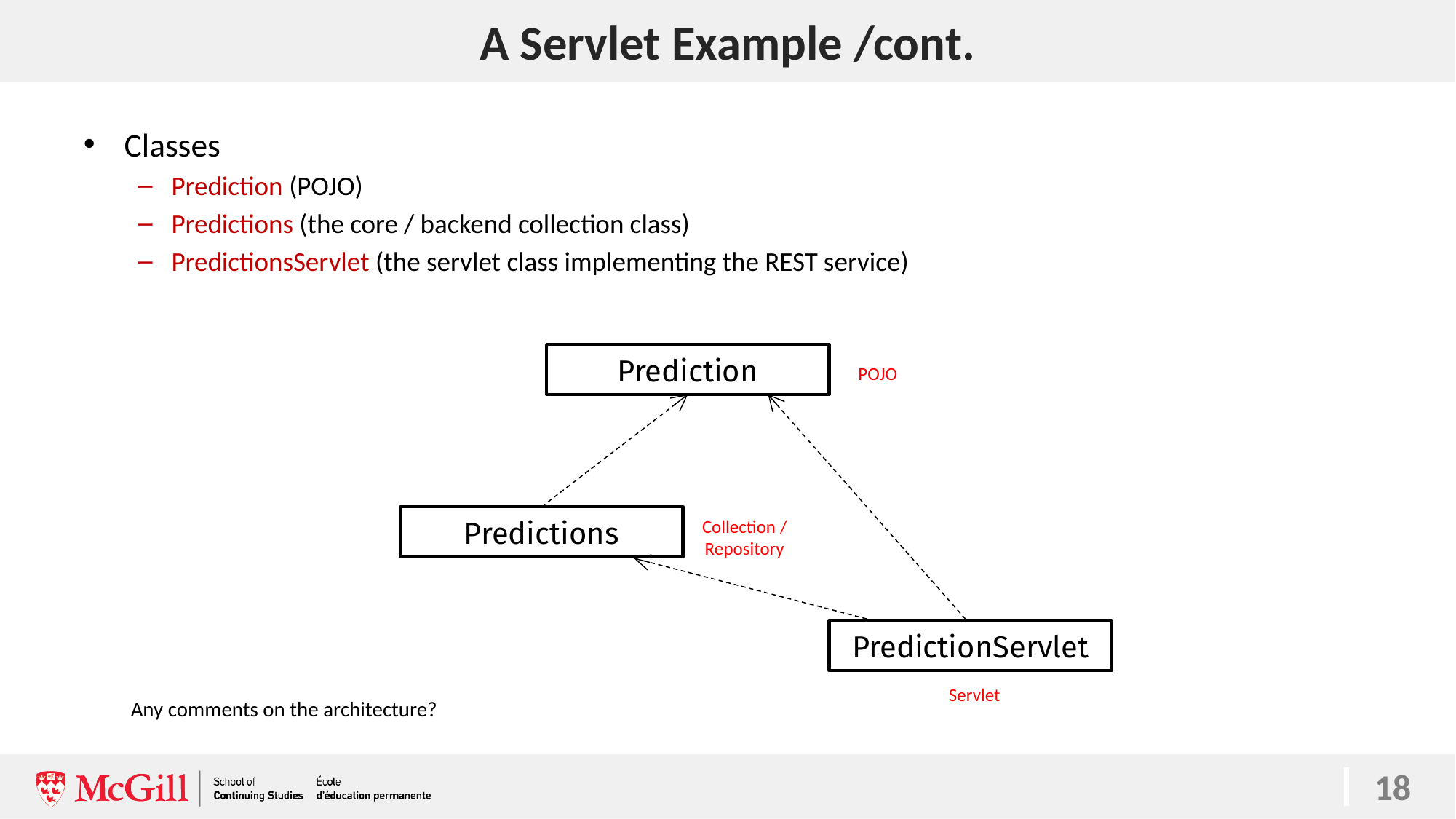

# A Servlet Example /cont.
18
Classes
Prediction (POJO)
Predictions (the core / backend collection class)
PredictionsServlet (the servlet class implementing the REST service)

Any comments on the architecture?
Prediction
POJO
Predictions
Collection / Repository
PredictionServlet
Servlet